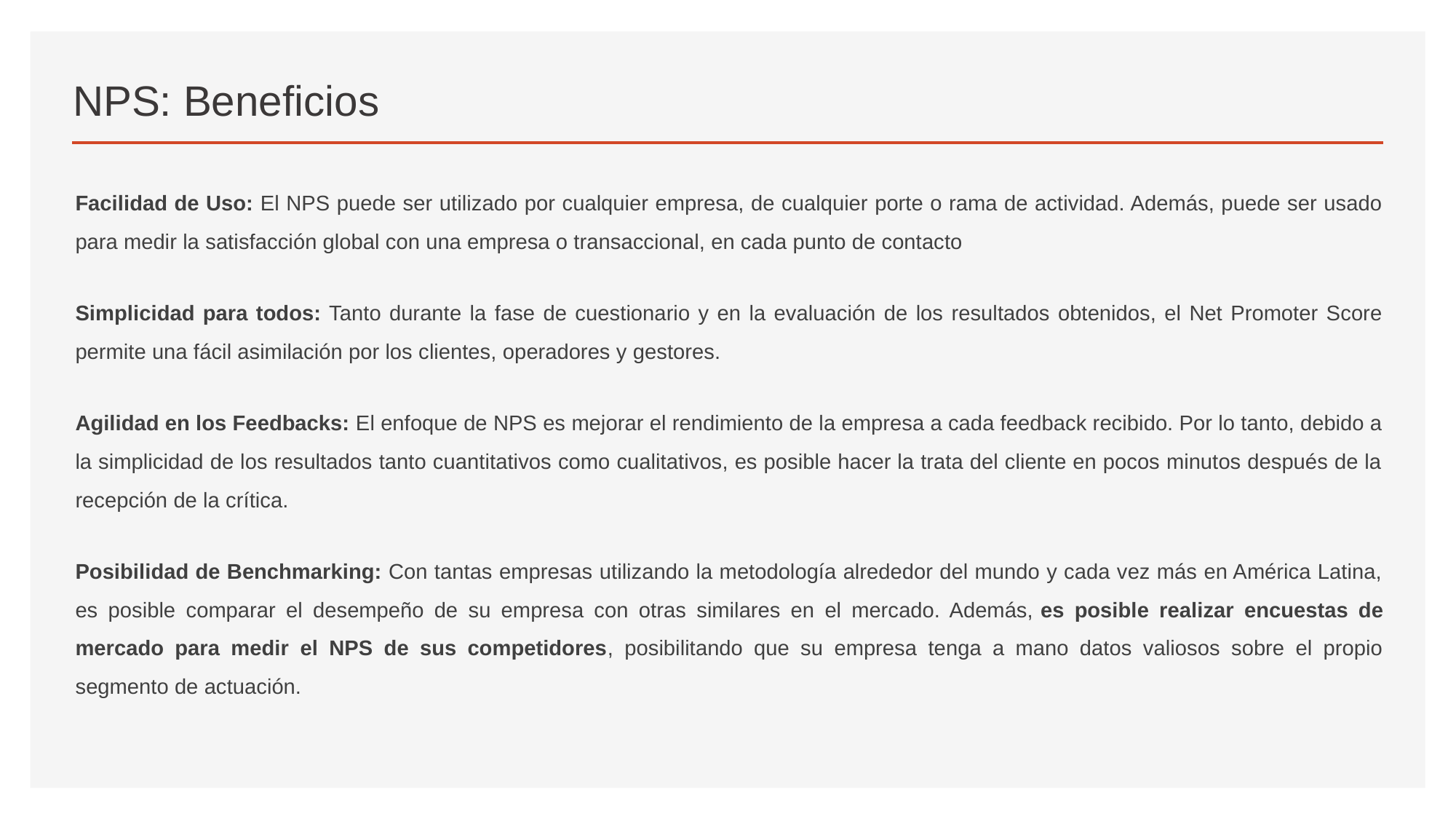

# NPS: Beneficios
Facilidad de Uso: El NPS puede ser utilizado por cualquier empresa, de cualquier porte o rama de actividad. Además, puede ser usado para medir la satisfacción global con una empresa o transaccional, en cada punto de contacto
Simplicidad para todos: Tanto durante la fase de cuestionario y en la evaluación de los resultados obtenidos, el Net Promoter Score permite una fácil asimilación por los clientes, operadores y gestores.
Agilidad en los Feedbacks: El enfoque de NPS es mejorar el rendimiento de la empresa a cada feedback recibido. Por lo tanto, debido a la simplicidad de los resultados tanto cuantitativos como cualitativos, es posible hacer la trata del cliente en pocos minutos después de la recepción de la crítica.
Posibilidad de Benchmarking: Con tantas empresas utilizando la metodología alrededor del mundo y cada vez más en América Latina, es posible comparar el desempeño de su empresa con otras similares en el mercado. Además, es posible realizar encuestas de mercado para medir el NPS de sus competidores, posibilitando que su empresa tenga a mano datos valiosos sobre el propio segmento de actuación.